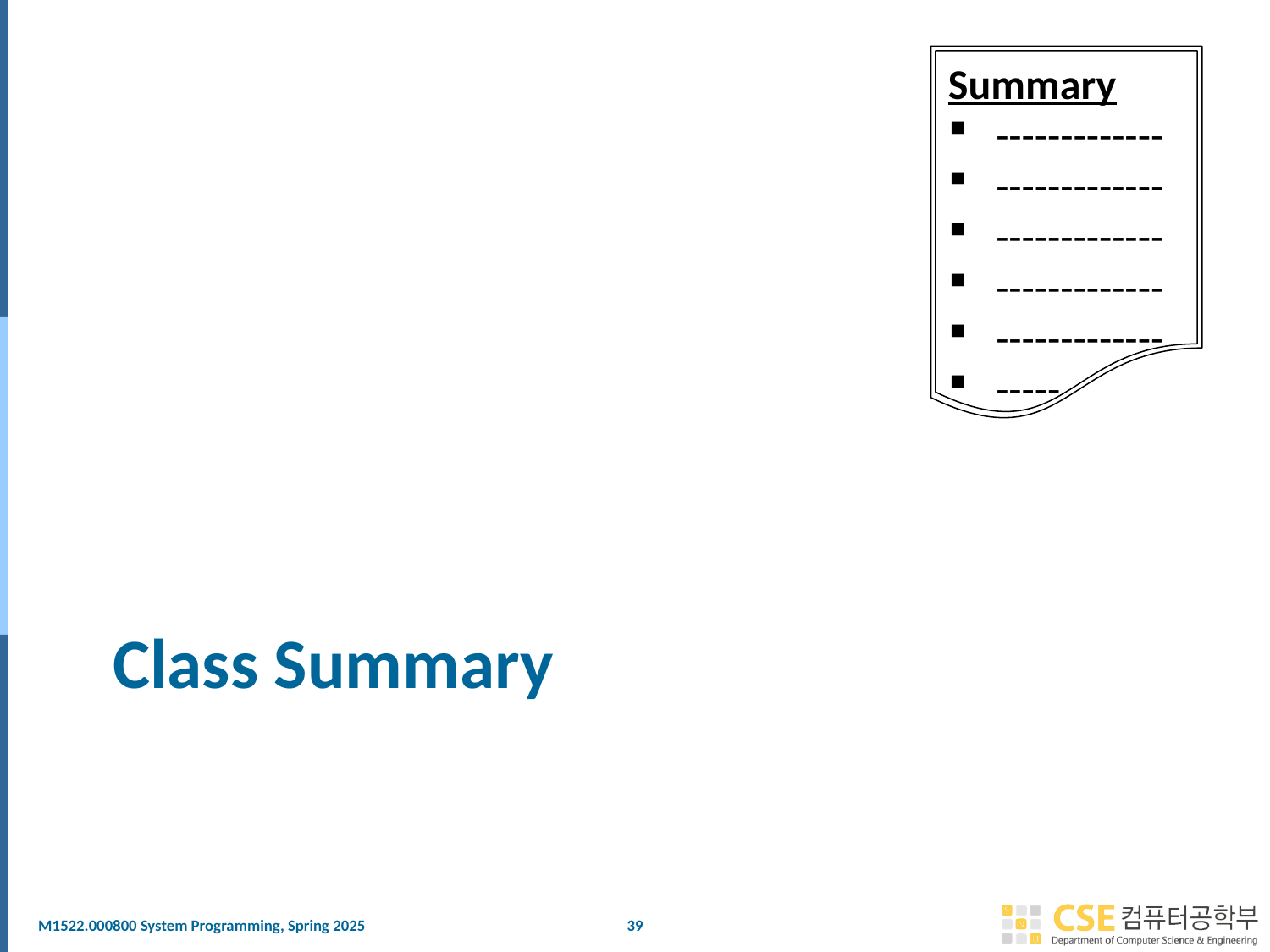

Summary
-------------
-------------
-------------
-------------
-------------
-----

# Class Summary